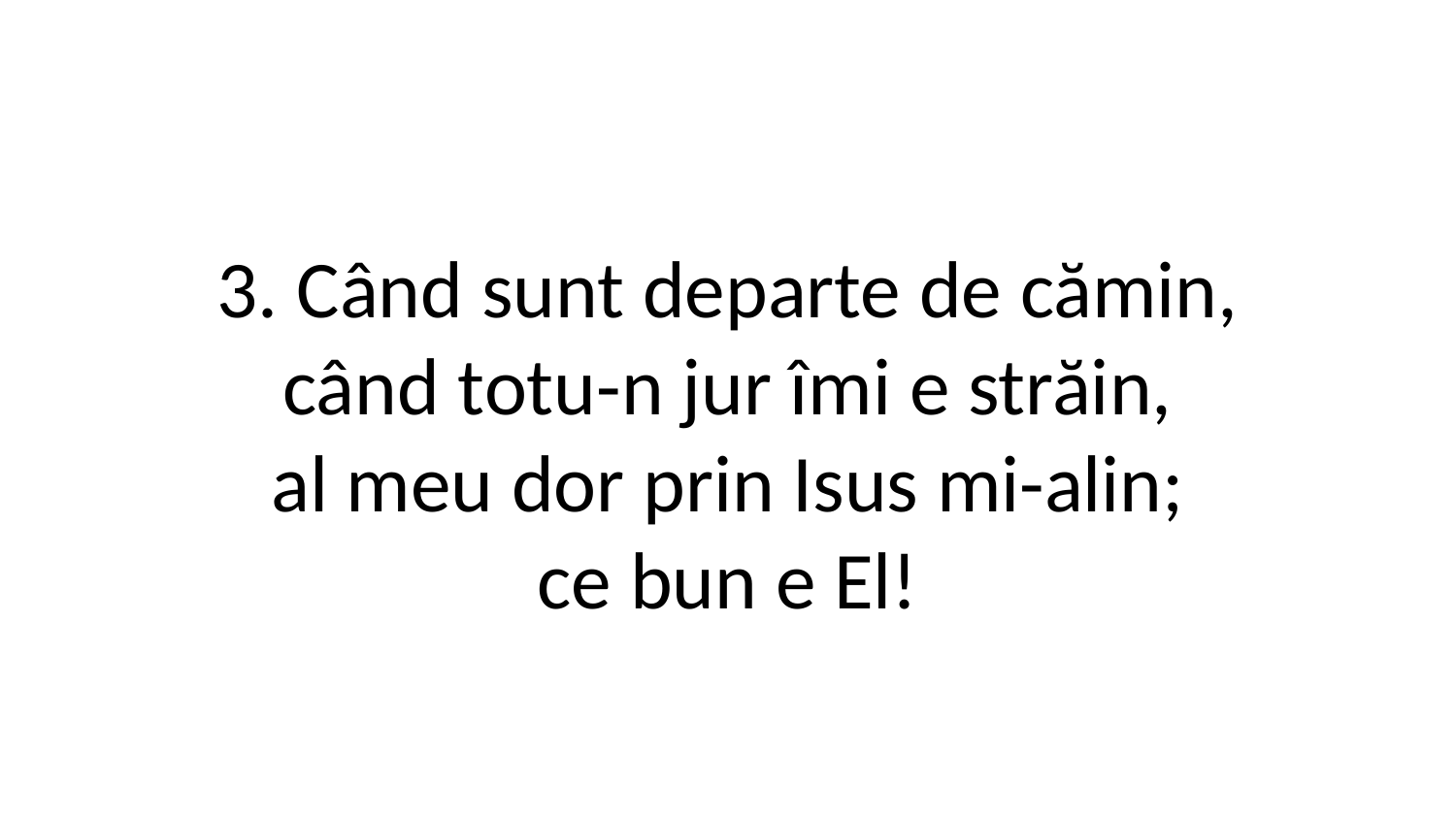

3. Când sunt departe de cămin,
când totu-n jur îmi e străin,
al meu dor prin Isus mi-alin;
ce bun e El!